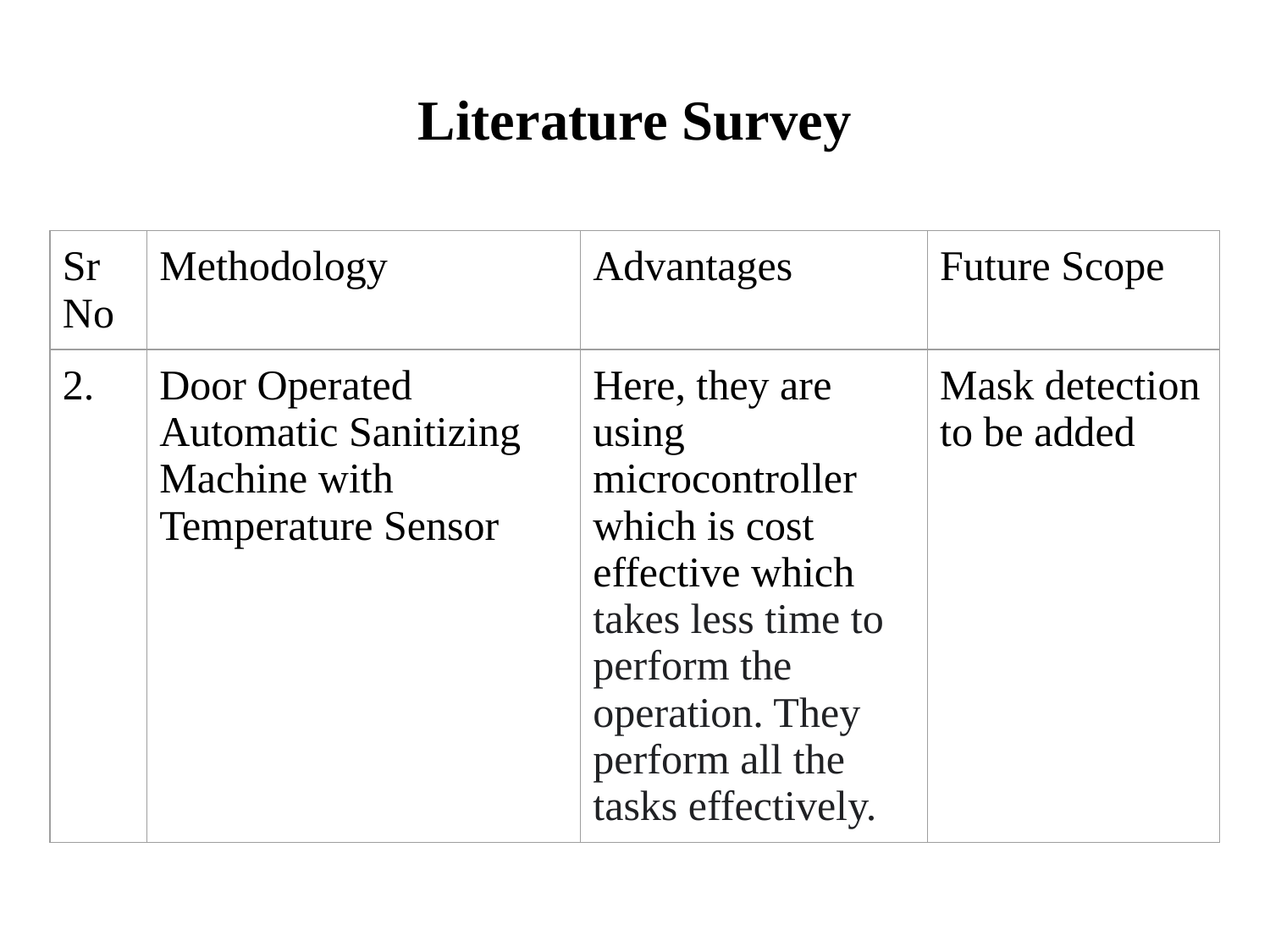

# Literature Survey
| Sr No | Methodology | Advantages | Future Scope |
| --- | --- | --- | --- |
| 2. | Door Operated Automatic Sanitizing Machine with Temperature Sensor | Here, they are using microcontroller which is cost effective which takes less time to perform the operation. They perform all the tasks effectively. | Mask detection to be added |